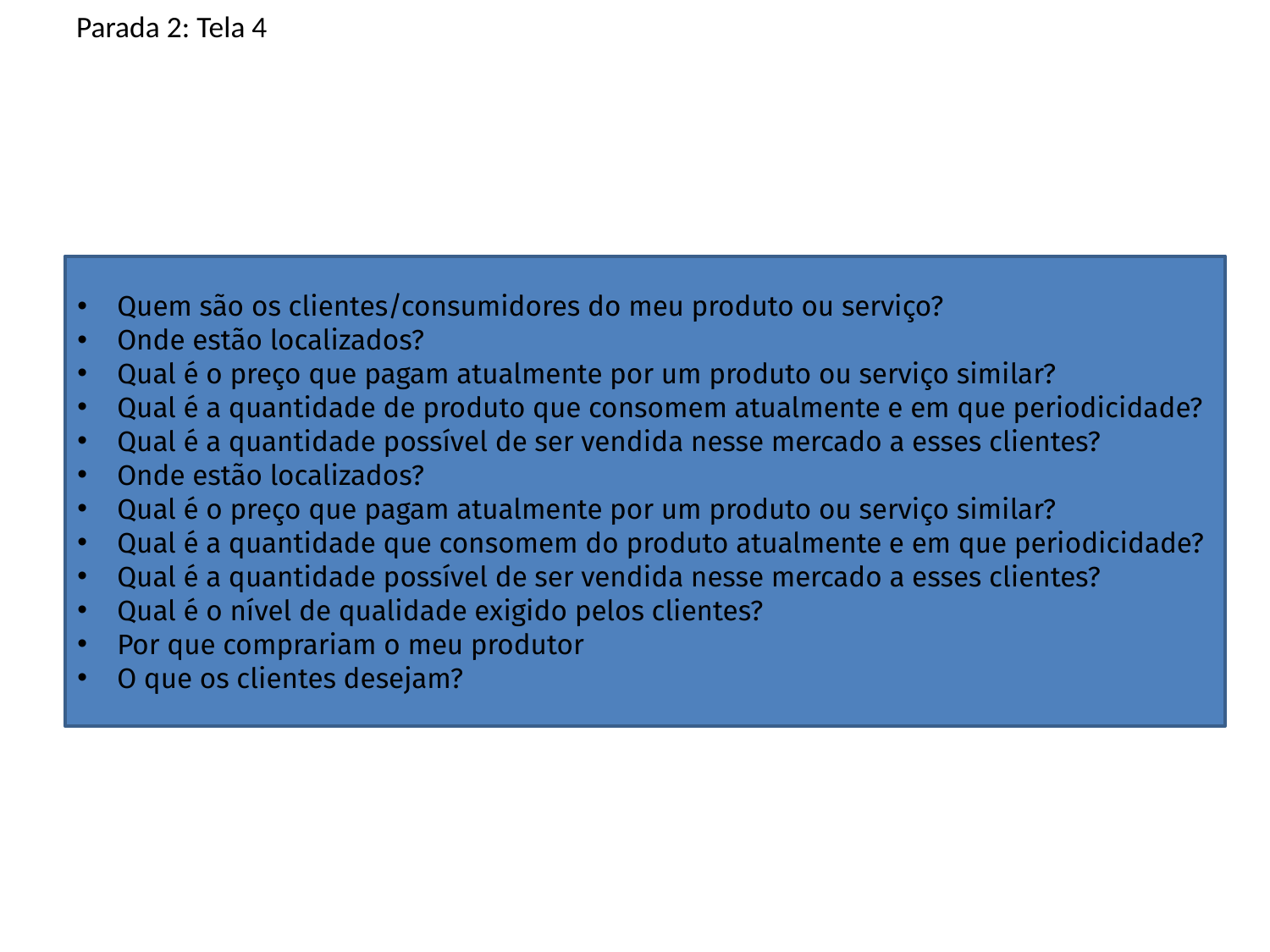

Parada 2: Tela 4
Quem são os clientes/consumidores do meu produto ou serviço?
Onde estão localizados?
Qual é o preço que pagam atualmente por um produto ou serviço similar?
Qual é a quantidade de produto que consomem atualmente e em que periodicidade?
Qual é a quantidade possível de ser vendida nesse mercado a esses clientes?
Onde estão localizados?
Qual é o preço que pagam atualmente por um produto ou serviço similar?
Qual é a quantidade que consomem do produto atualmente e em que periodicidade?
Qual é a quantidade possível de ser vendida nesse mercado a esses clientes?
Qual é o nível de qualidade exigido pelos clientes?
Por que comprariam o meu produtor
O que os clientes desejam?